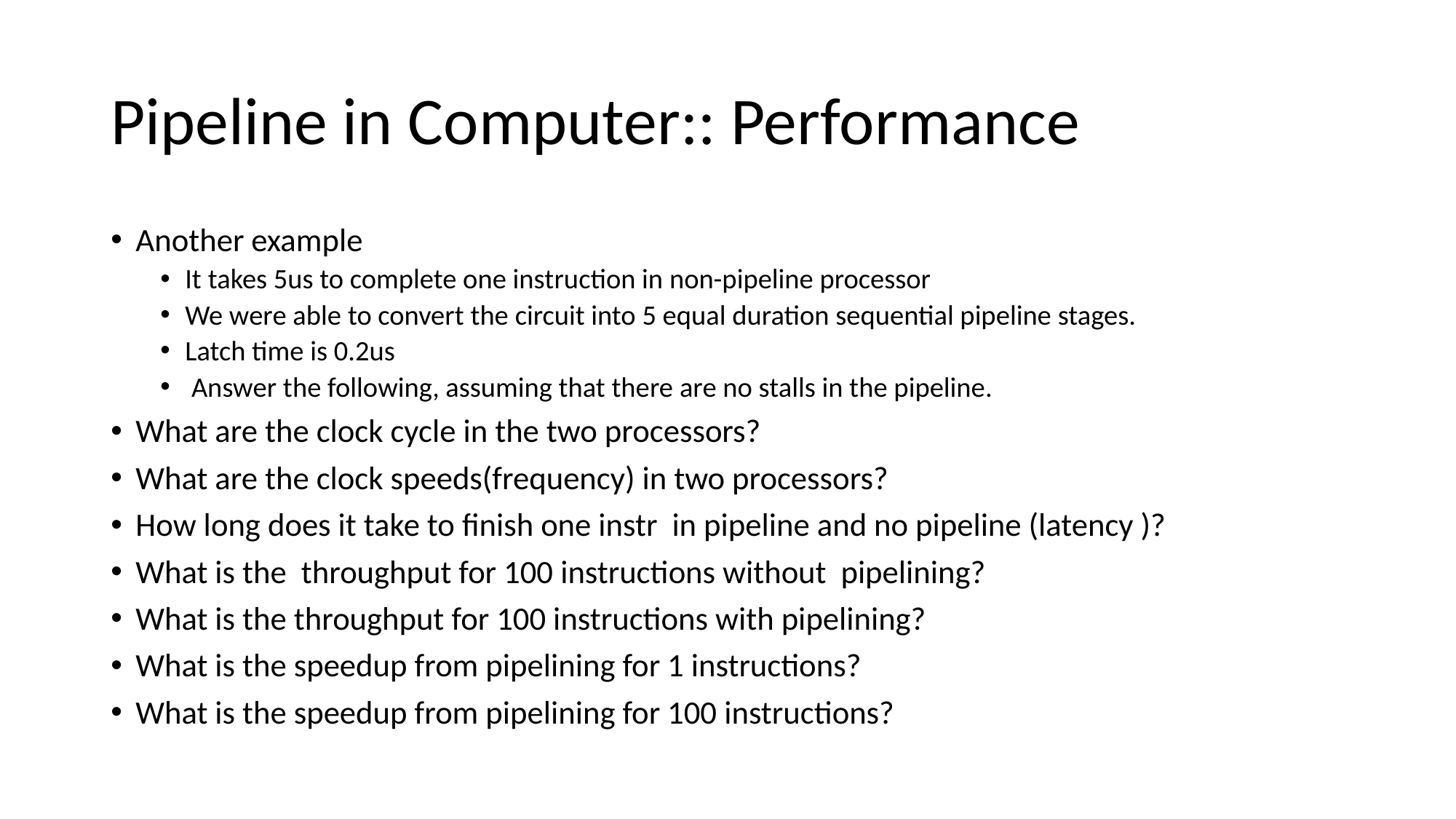

# Pipeline in Computer:: Performance
Another example
It takes 5us to complete one instruction in non-pipeline processor
We were able to convert the circuit into 5 equal duration sequential pipeline stages.
Latch time is 0.2us
 Answer the following, assuming that there are no stalls in the pipeline.
What are the clock cycle in the two processors?
What are the clock speeds(frequency) in two processors?
How long does it take to finish one instr  in pipeline and no pipeline (latency )?
What is the  throughput for 100 instructions without  pipelining?
What is the throughput for 100 instructions with pipelining?
What is the speedup from pipelining for 1 instructions?
What is the speedup from pipelining for 100 instructions?